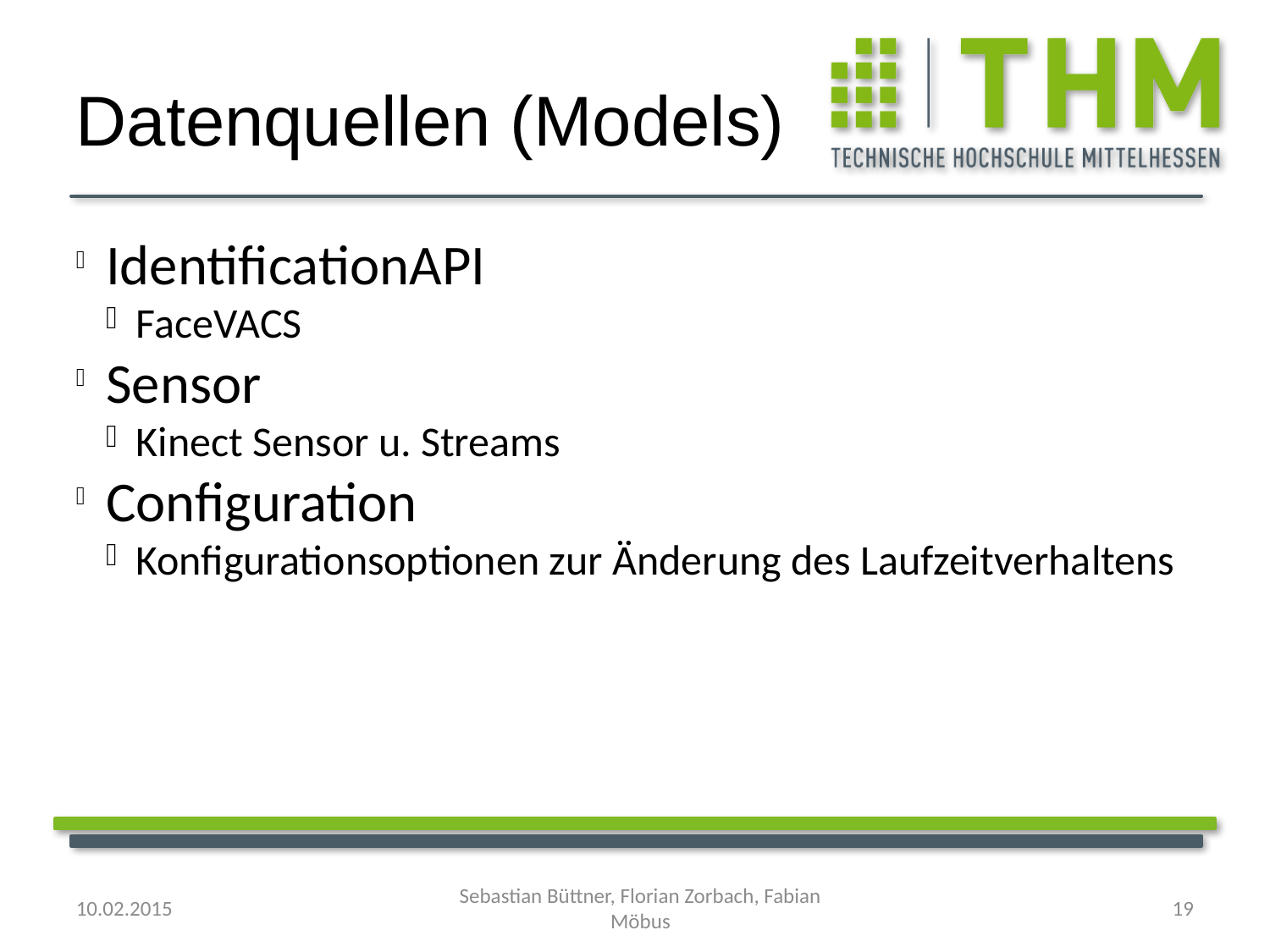

Datenquellen (Models)
IdentificationAPI
FaceVACS
Sensor
Kinect Sensor u. Streams
Configuration
Konfigurationsoptionen zur Änderung des Laufzeitverhaltens
10.02.2015
Sebastian Büttner, Florian Zorbach, Fabian Möbus
19